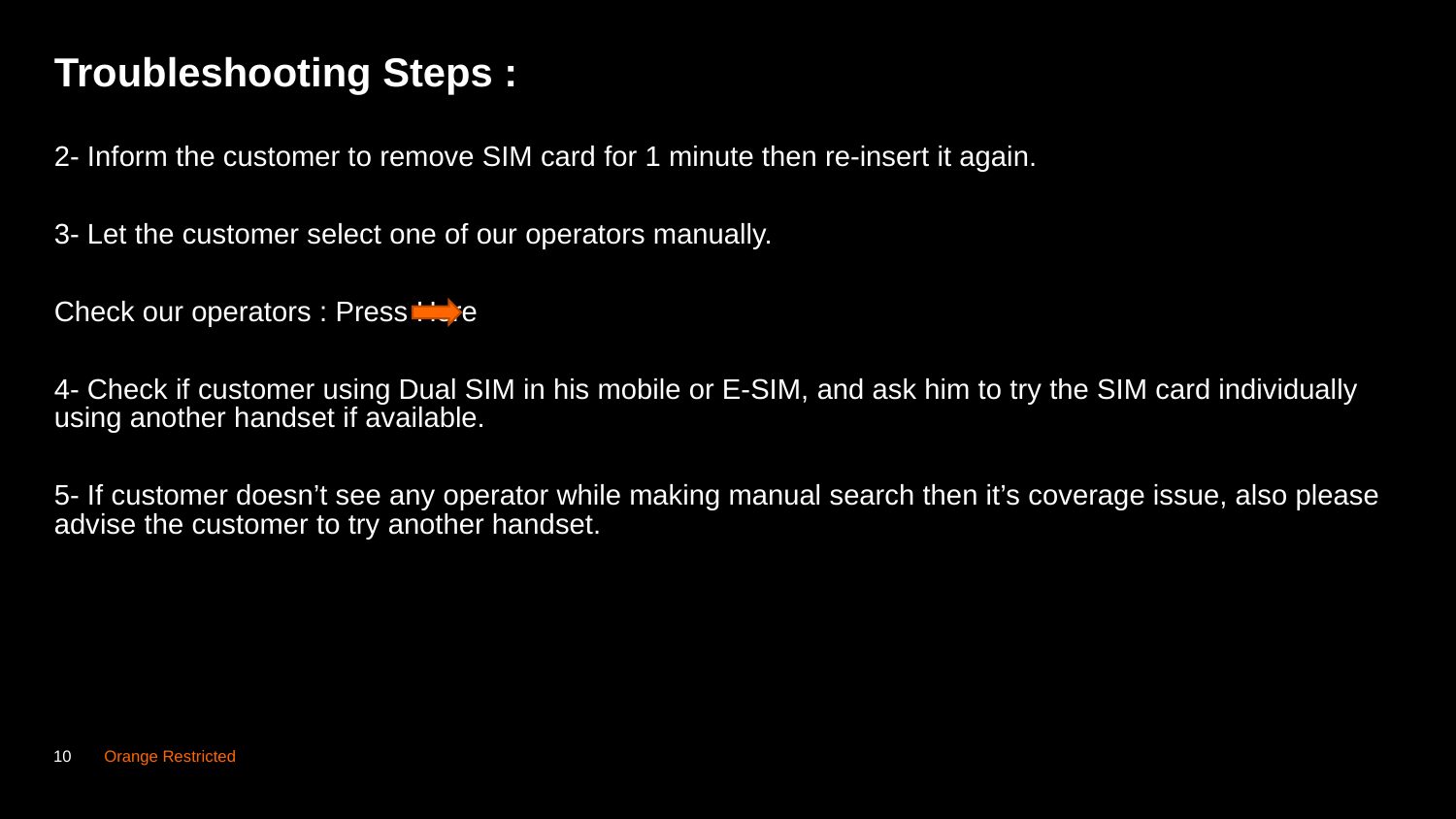

Troubleshooting Steps :
2- Inform the customer to remove SIM card for 1 minute then re-insert it again.
3- Let the customer select one of our operators manually.
Check our operators : Press Here
4- Check if customer using Dual SIM in his mobile or E-SIM, and ask him to try the SIM card individually using another handset if available.
5- If customer doesn’t see any operator while making manual search then it’s coverage issue, also please advise the customer to try another handset.